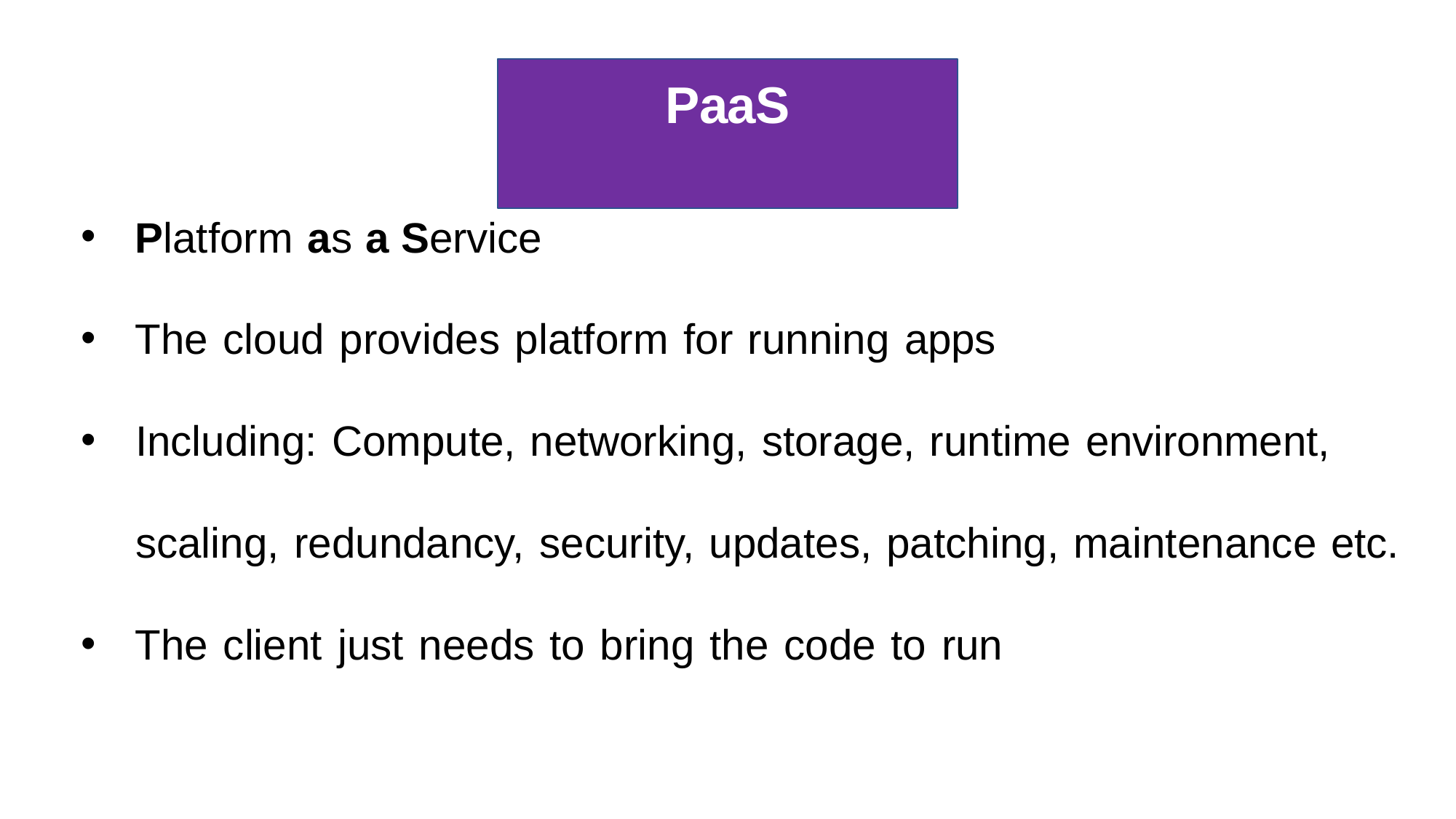

# PaaS
Platform as a Service

The cloud provides platform for running apps
Including: Compute, networking, storage, runtime environment, scaling, redundancy, security, updates, patching, maintenance etc.

The client just needs to bring the code to run